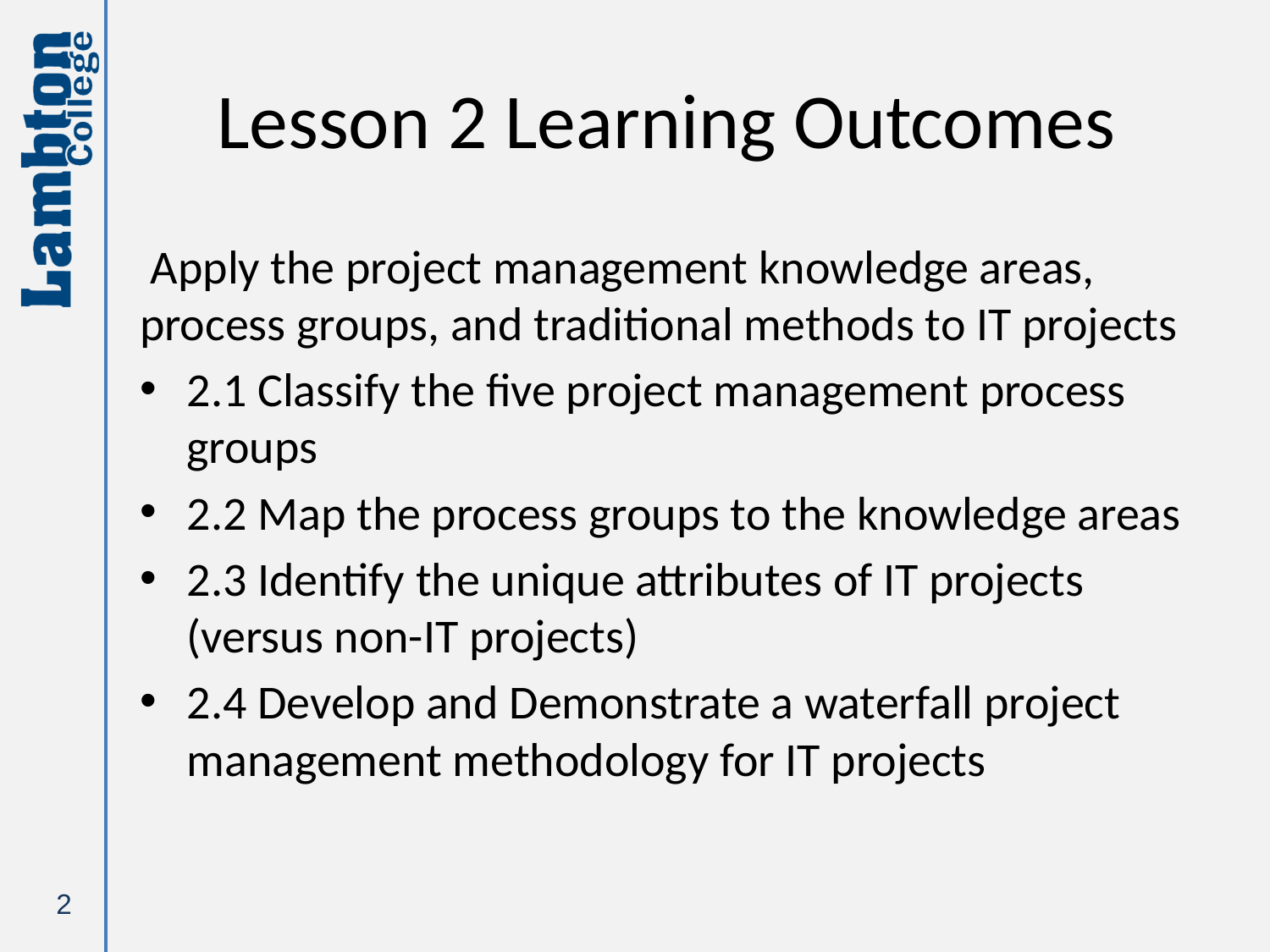

# Lesson 2 Learning Outcomes
 Apply the project management knowledge areas, process groups, and traditional methods to IT projects
2.1 Classify the five project management process groups
2.2 Map the process groups to the knowledge areas
2.3 Identify the unique attributes of IT projects (versus non-IT projects)
2.4 Develop and Demonstrate a waterfall project management methodology for IT projects
2